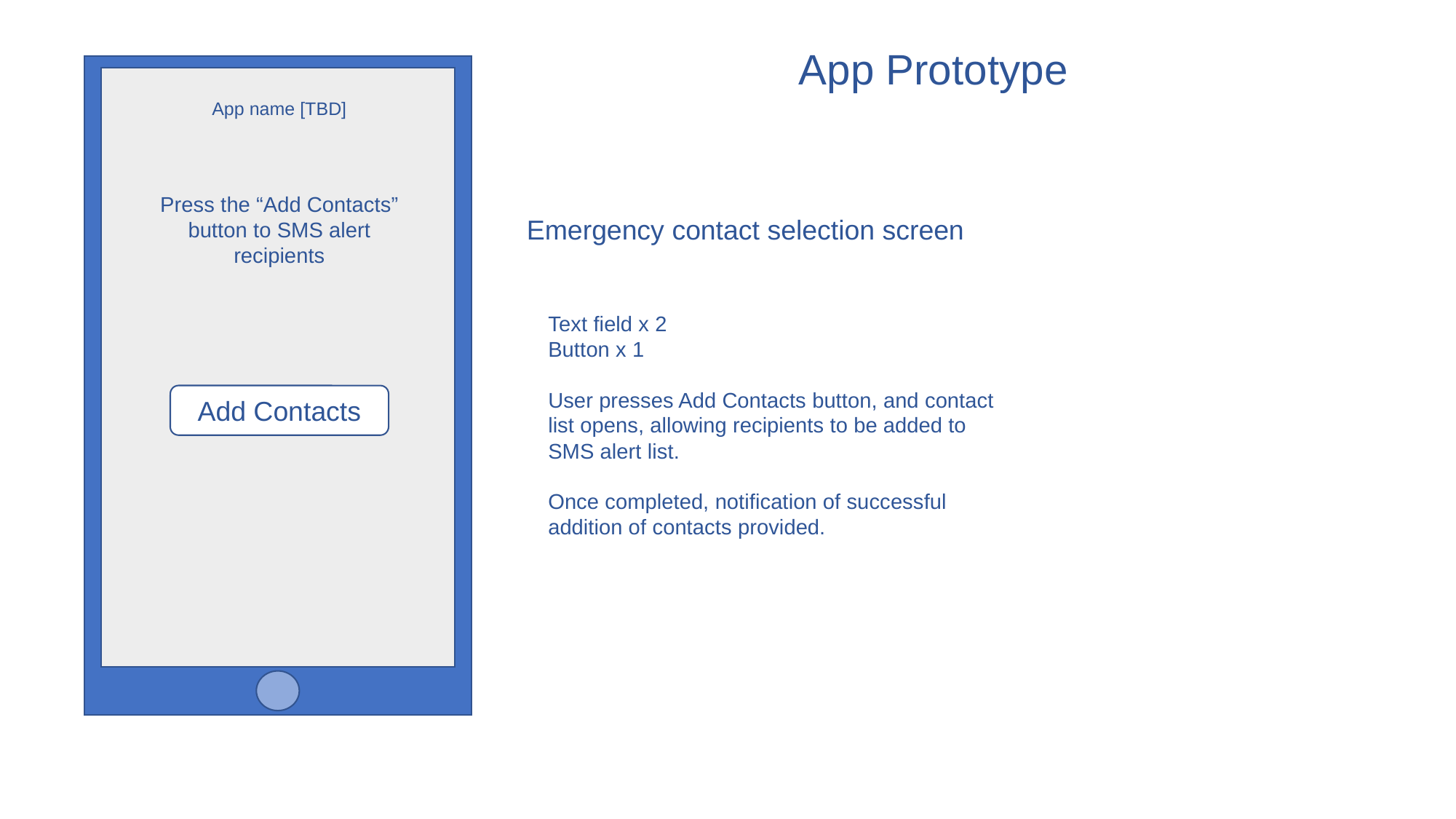

App Prototype

App name [TBD]
Press the “Add Contacts” button to SMS alert recipients
Emergency contact selection screen
Text field x 2
Button x 1

User presses Add Contacts button, and contact list opens, allowing recipients to be added to SMS alert list.

Once completed, notification of successful addition of contacts provided.

Add Contacts